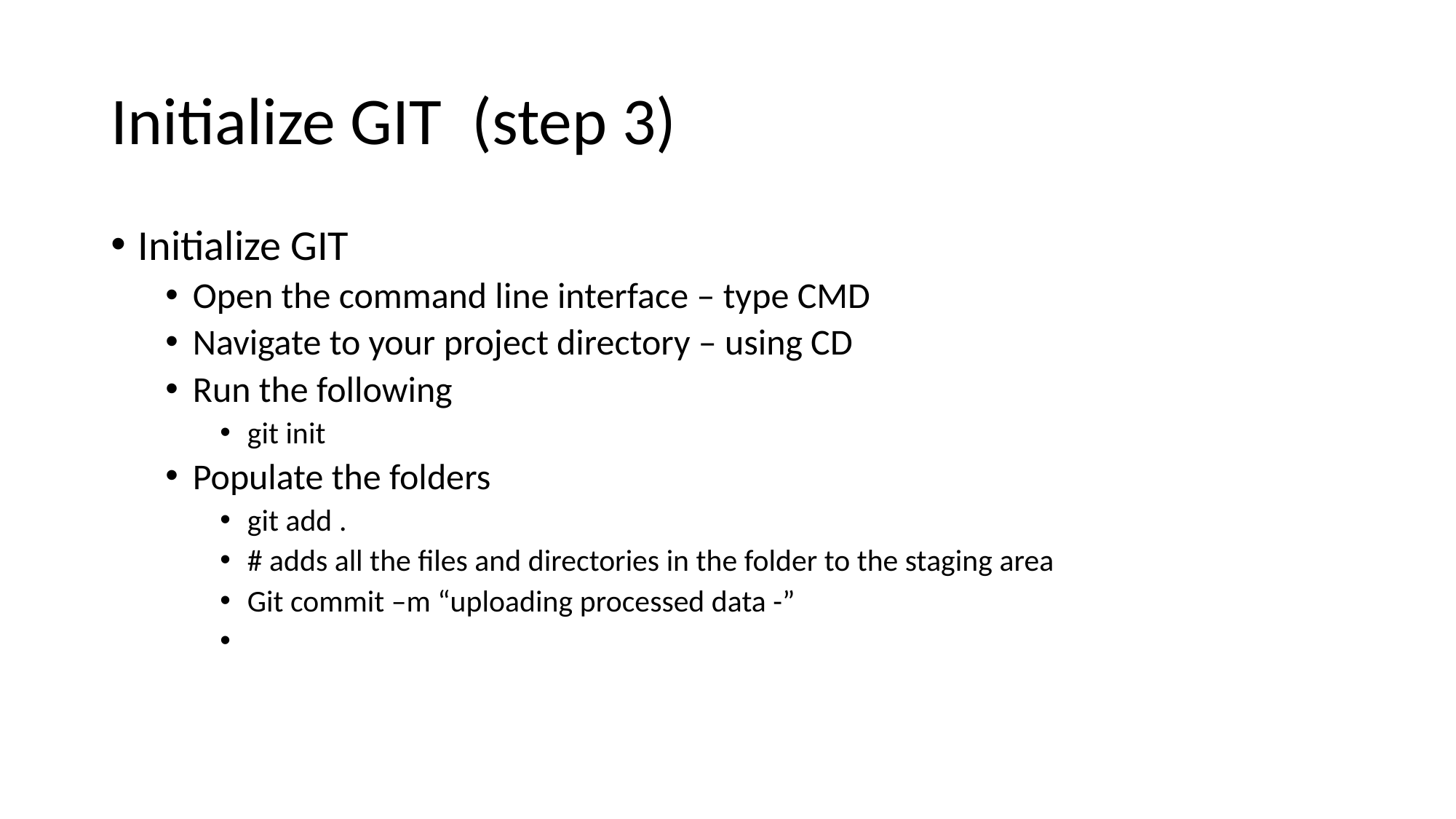

# Initialize GIT  (step 3)
Initialize GIT
Open the command line interface – type CMD
Navigate to your project directory – using CD
Run the following
git init
Populate the folders
git add .
# adds all the files and directories in the folder to the staging area
Git commit –m “uploading processed data -”